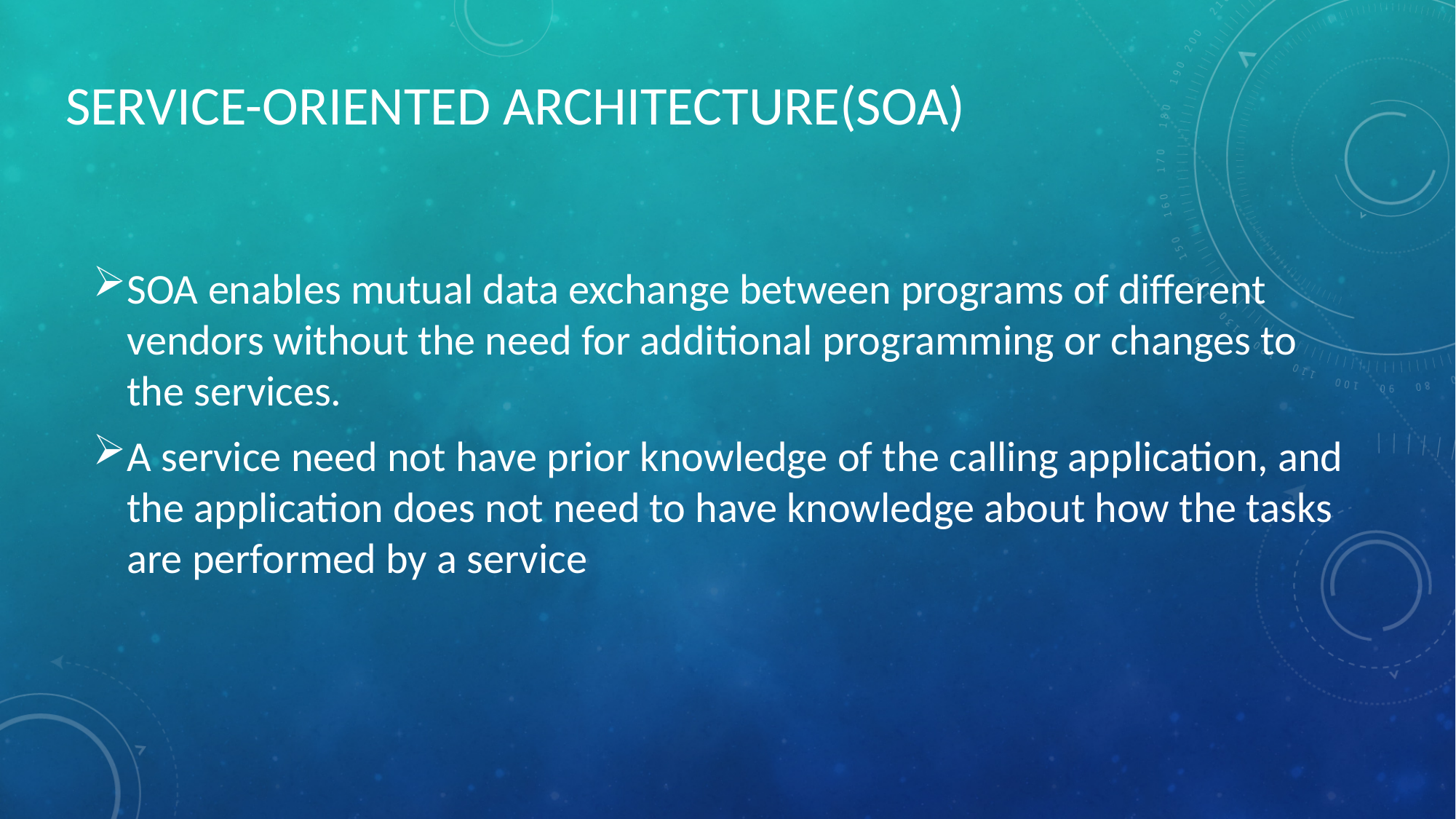

# Service-oriented architecture(SOA)
SOA enables mutual data exchange between programs of different vendors without the need for additional programming or changes to the services.
A service need not have prior knowledge of the calling application, and the application does not need to have knowledge about how the tasks are performed by a service